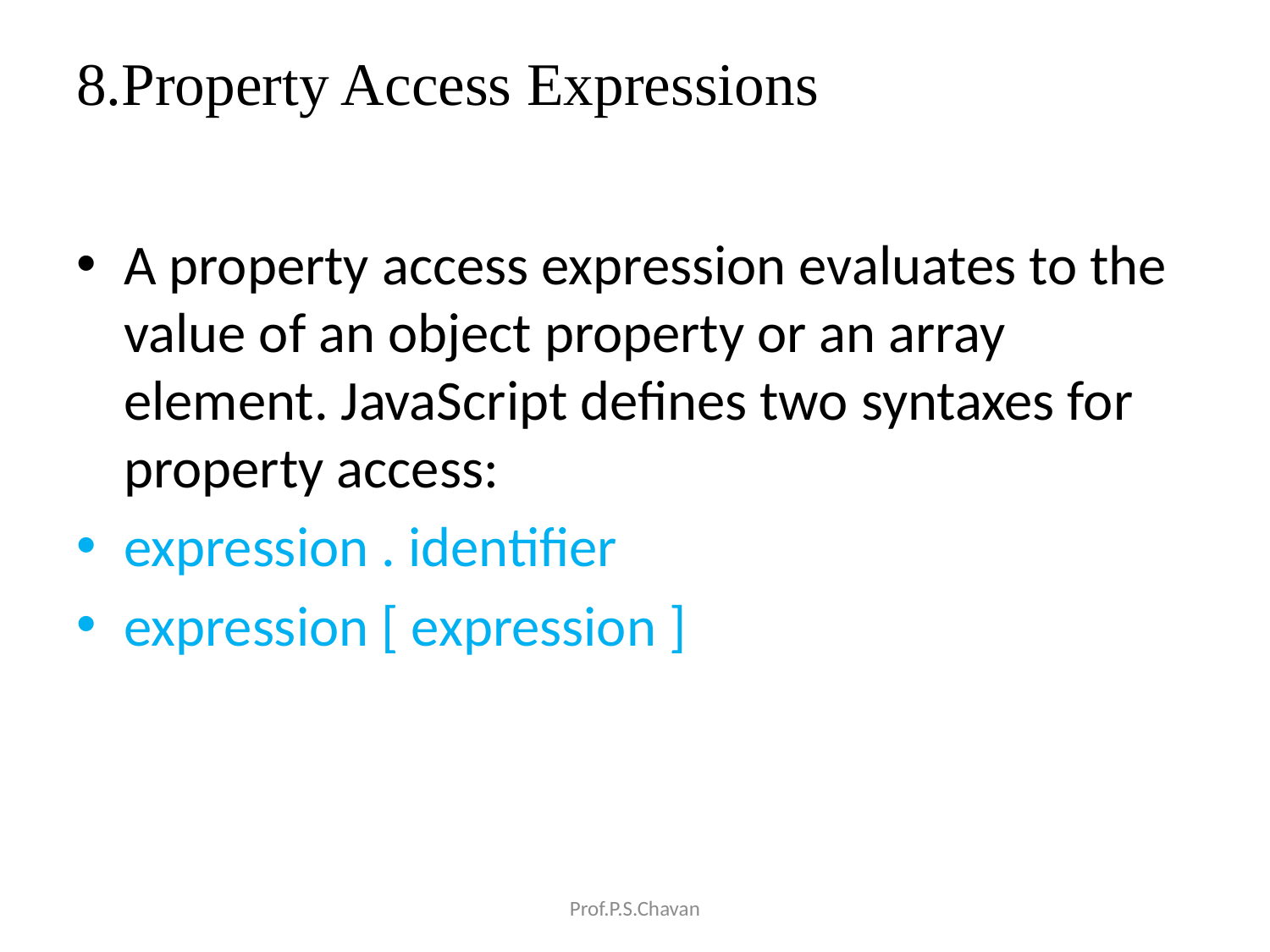

# 8.Property Access Expressions
A property access expression evaluates to the value of an object property or an array element. JavaScript defines two syntaxes for property access:
expression . identifier
expression [ expression ]
Prof.P.S.Chavan